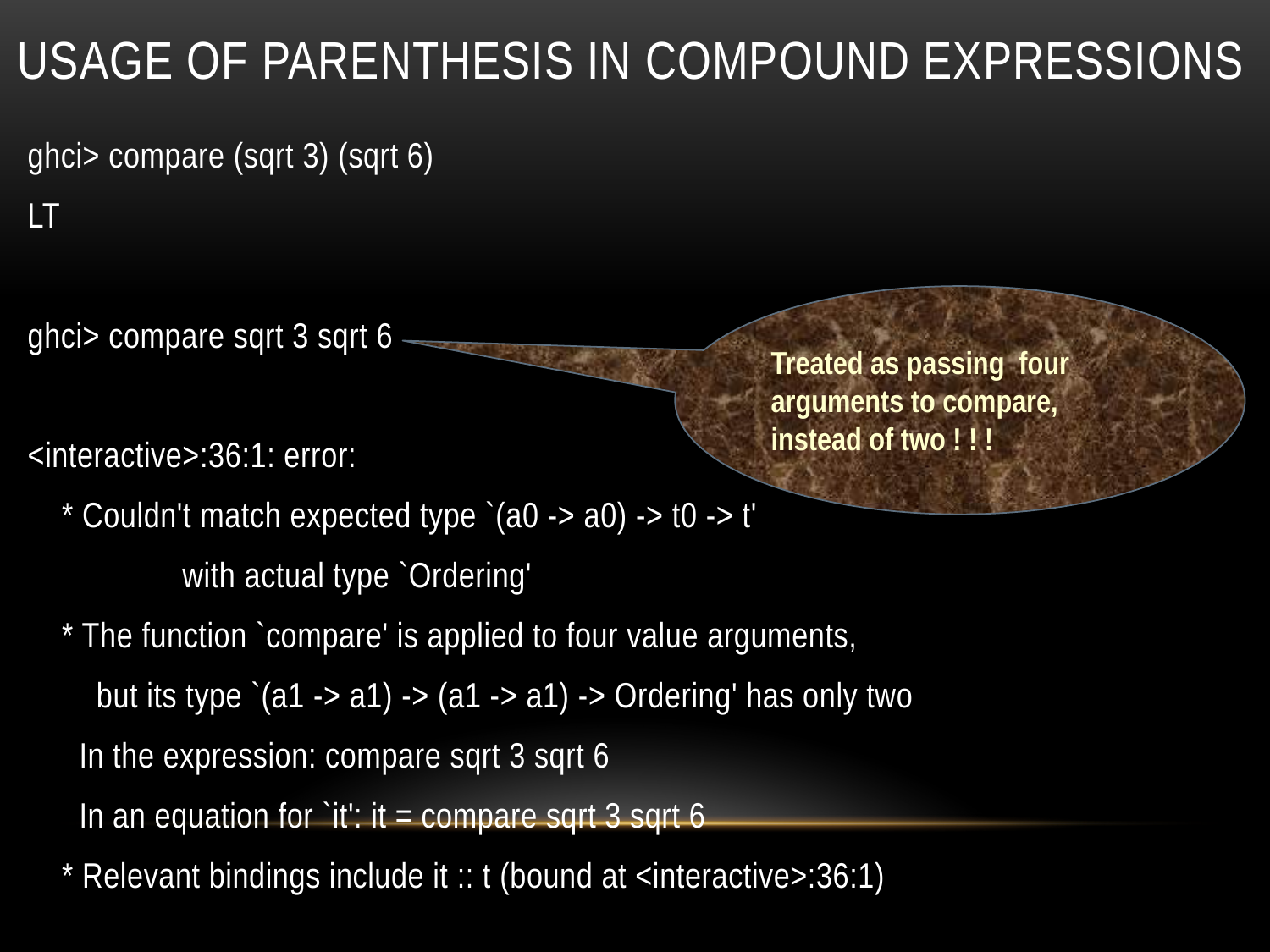

# Usage of parenthesis in compound expressions
ghci> compare (sqrt 3) (sqrt 6)
LT

ghci> compare sqrt 3 sqrt 6

<interactive>:36:1: error:
    * Couldn't match expected type `(a0 -> a0) -> t0 -> t'
                  with actual type `Ordering'
    * The function `compare' is applied to four value arguments,
        but its type `(a1 -> a1) -> (a1 -> a1) -> Ordering' has only two
      In the expression: compare sqrt 3 sqrt 6
      In an equation for `it': it = compare sqrt 3 sqrt 6
    * Relevant bindings include it :: t (bound at <interactive>:36:1)
Treated as passing  four arguments to compare,
instead of two ! ! !